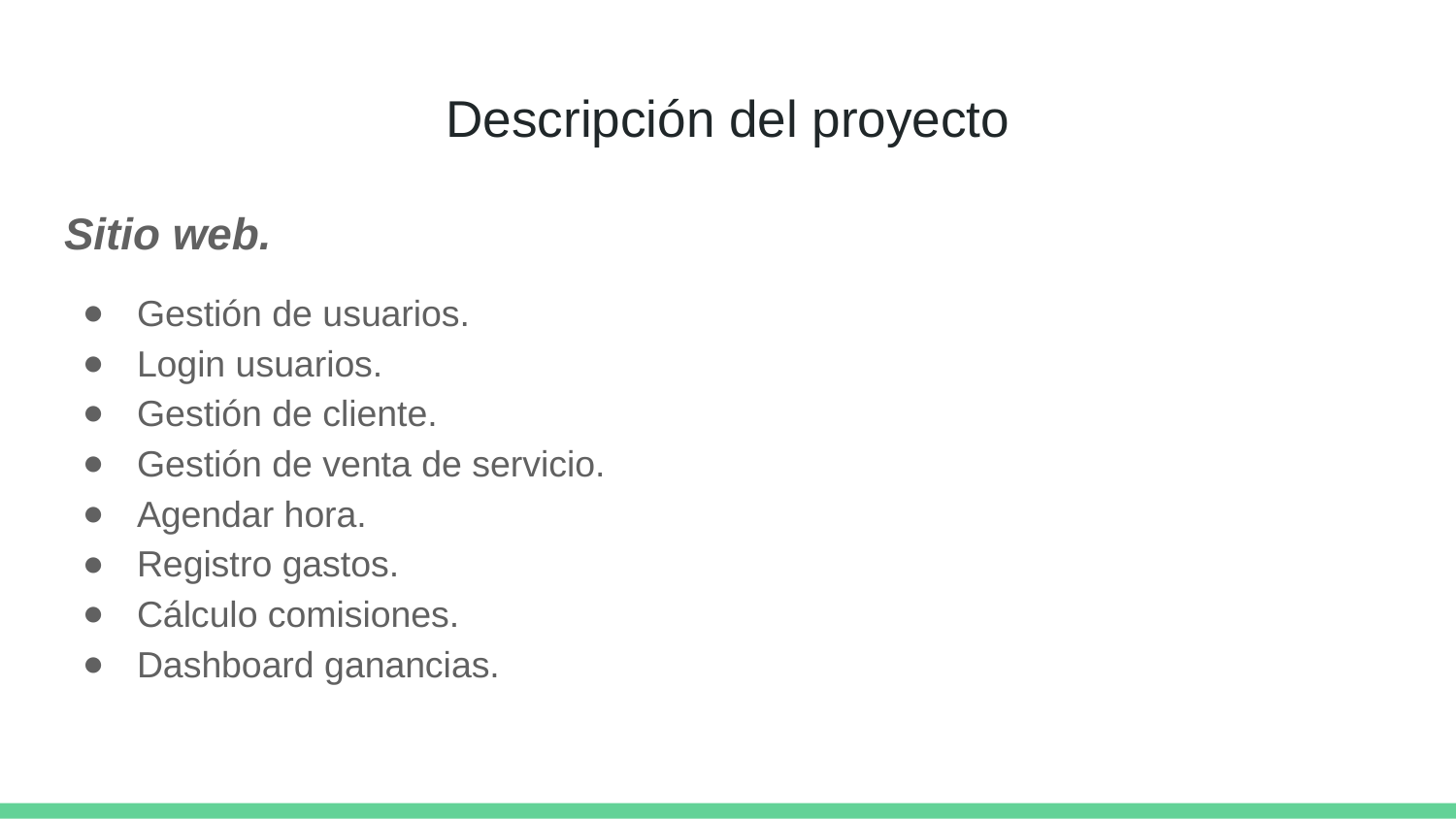

# Descripción del proyecto
Sitio web.
Gestión de usuarios.
Login usuarios.
Gestión de cliente.
Gestión de venta de servicio.
Agendar hora.
Registro gastos.
Cálculo comisiones.
Dashboard ganancias.